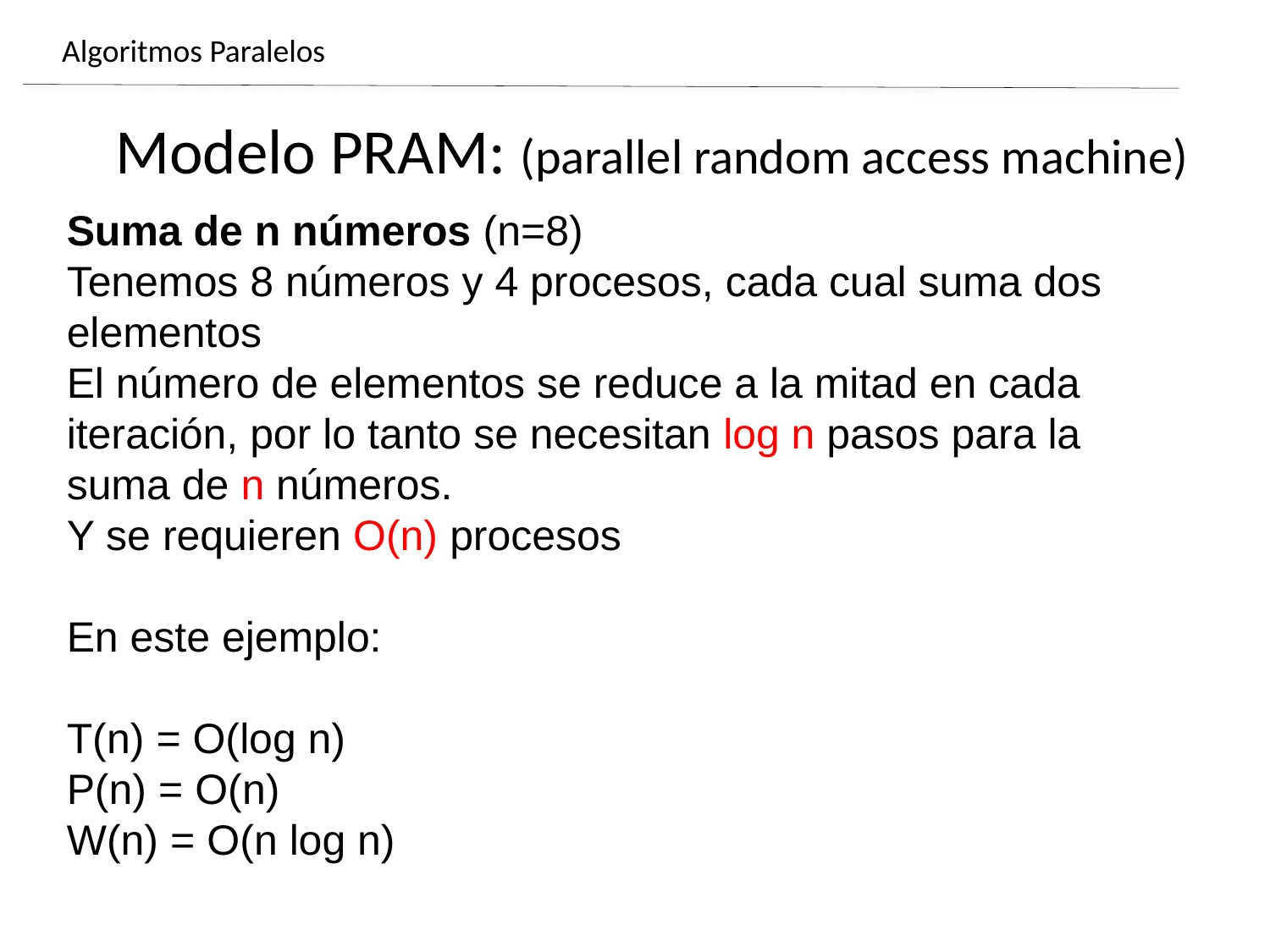

# Algoritmos Paralelos
Modelo PRAM: (parallel random access machine)
Suma de n números (n=8)
Tenemos 8 números y 4 procesos, cada cual suma dos elementos
El número de elementos se reduce a la mitad en cada iteración, por lo tanto se necesitan log n pasos para la suma de n números.
Y se requieren O(n) procesos

En este ejemplo:

T(n) = O(log n)
P(n) = O(n)
W(n) = O(n log n)